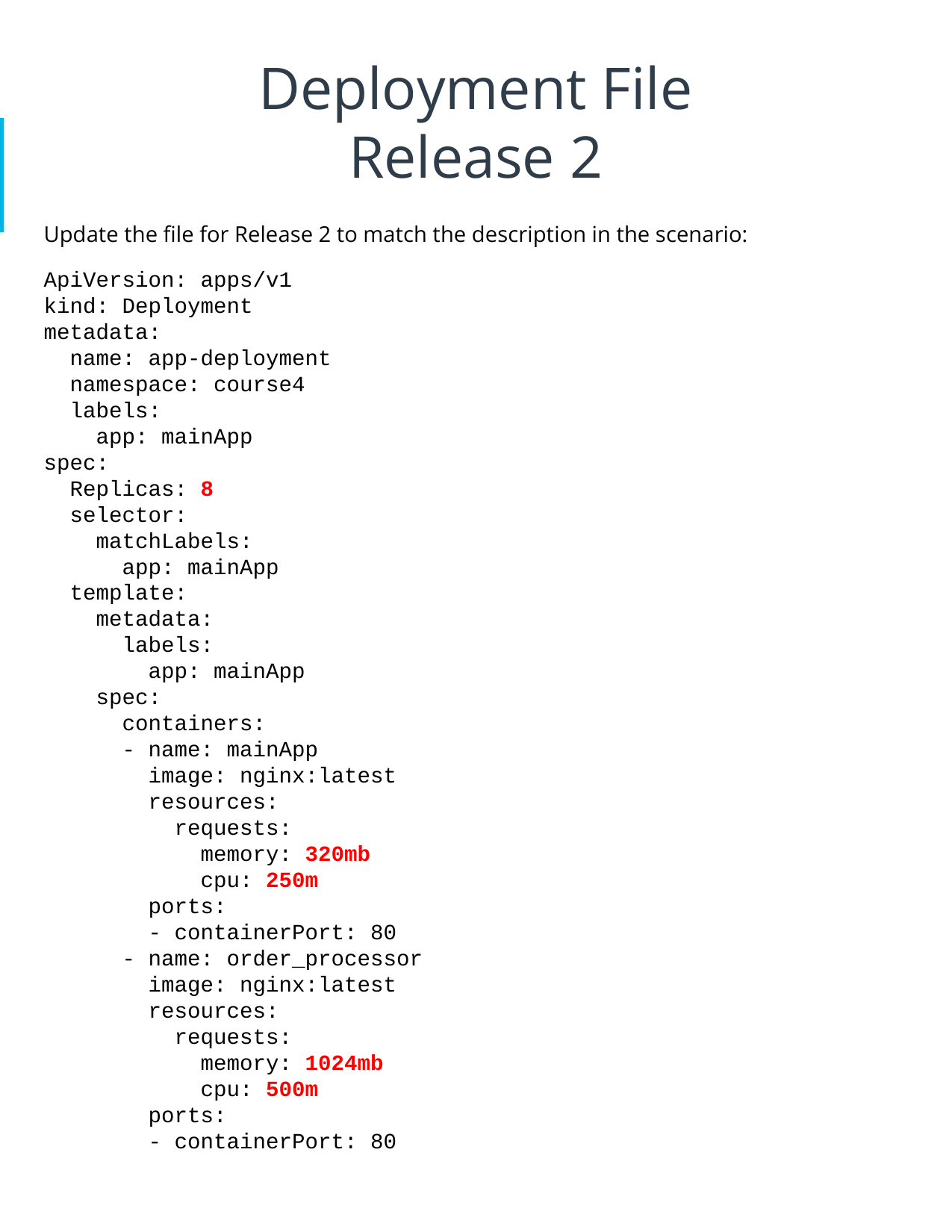

# Deployment File
Release 2

Update the file for Release 2 to match the description in the scenario:
ApiVersion: apps/v1
kind: Deployment
metadata:
  name: app-deployment
  namespace: course4
  labels:
    app: mainApp
spec:
  Replicas: 8
  selector:
    matchLabels:
      app: mainApp
  template:
    metadata:
      labels:
        app: mainApp
    spec:
      containers:
      - name: mainApp
        image: nginx:latest
        resources:
          requests:
            memory: 320mb
            cpu: 250m
        ports:
        - containerPort: 80
      - name: order_processor
        image: nginx:latest
        resources:
          requests:
            memory: 1024mb
            cpu: 500m
        ports:
        - containerPort: 80